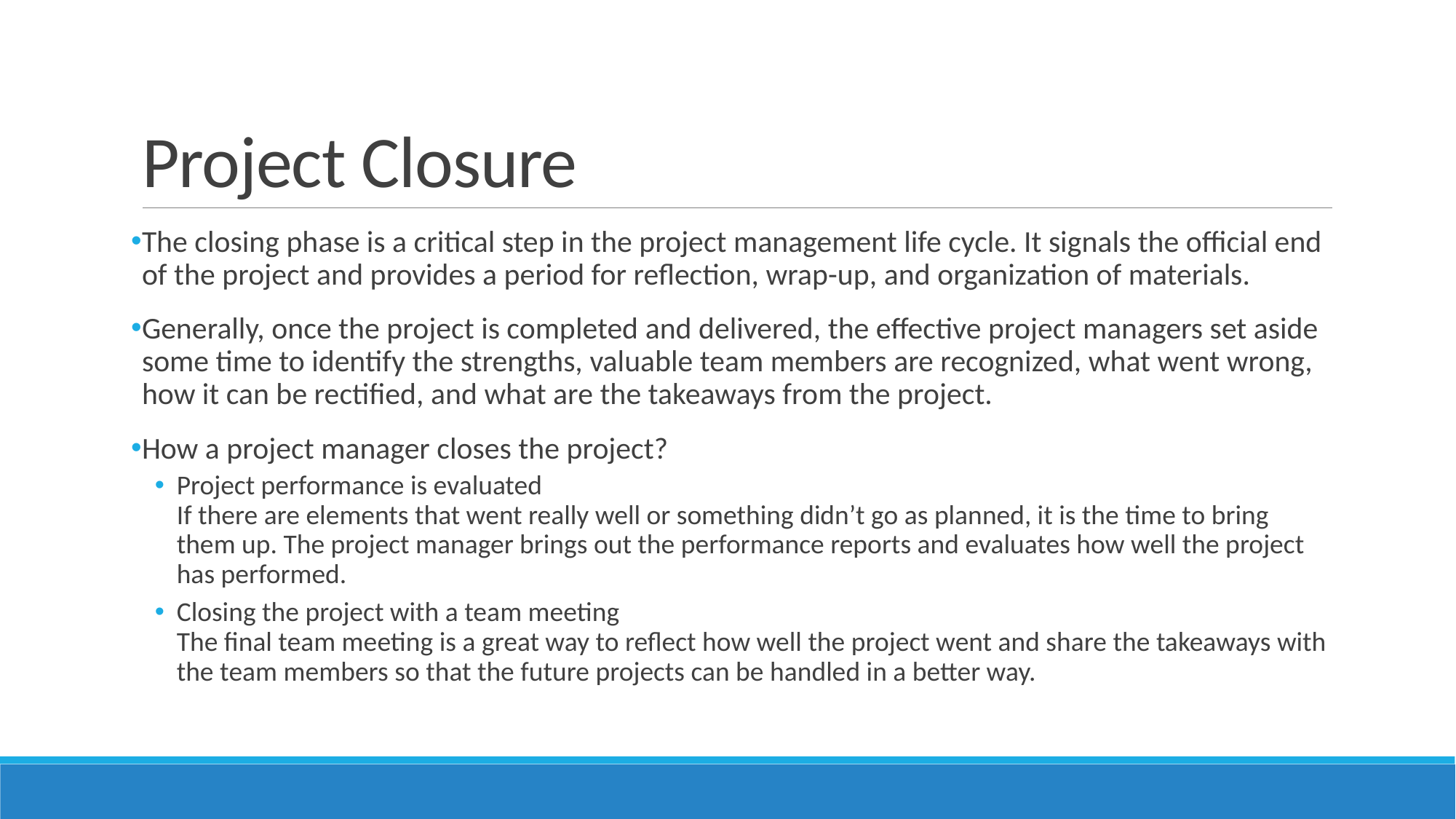

# Project Closure
The closing phase is a critical step in the project management life cycle. It signals the official end of the project and provides a period for reflection, wrap-up, and organization of materials.
Generally, once the project is completed and delivered, the effective project managers set aside some time to identify the strengths, valuable team members are recognized, what went wrong, how it can be rectified, and what are the takeaways from the project.
How a project manager closes the project?
Project performance is evaluated
If there are elements that went really well or something didn’t go as planned, it is the time to bring them up. The project manager brings out the performance reports and evaluates how well the project has performed.
Closing the project with a team meeting
The final team meeting is a great way to reflect how well the project went and share the takeaways with the team members so that the future projects can be handled in a better way.